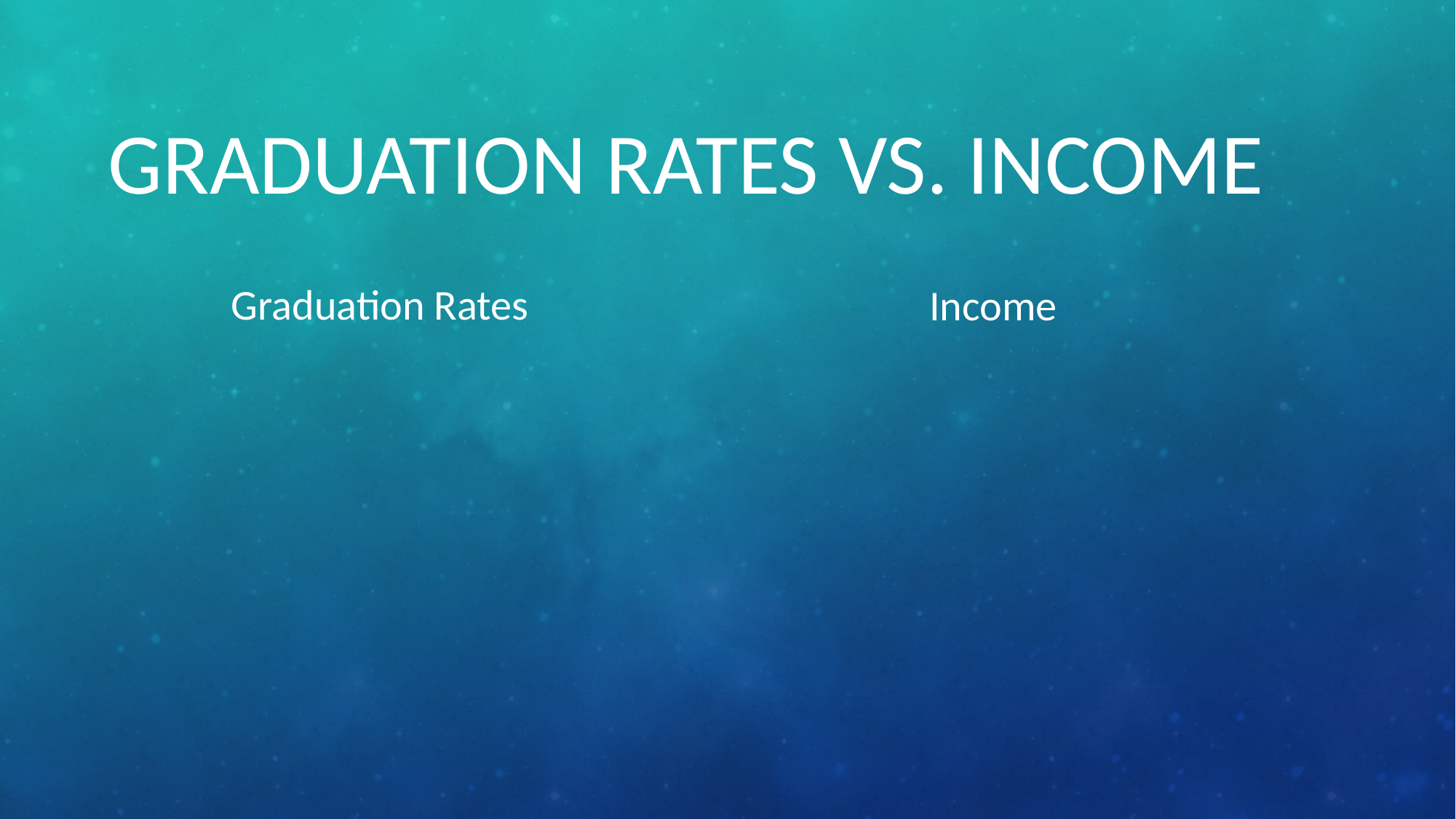

# Graduation rates vs. income
Graduation Rates
Income